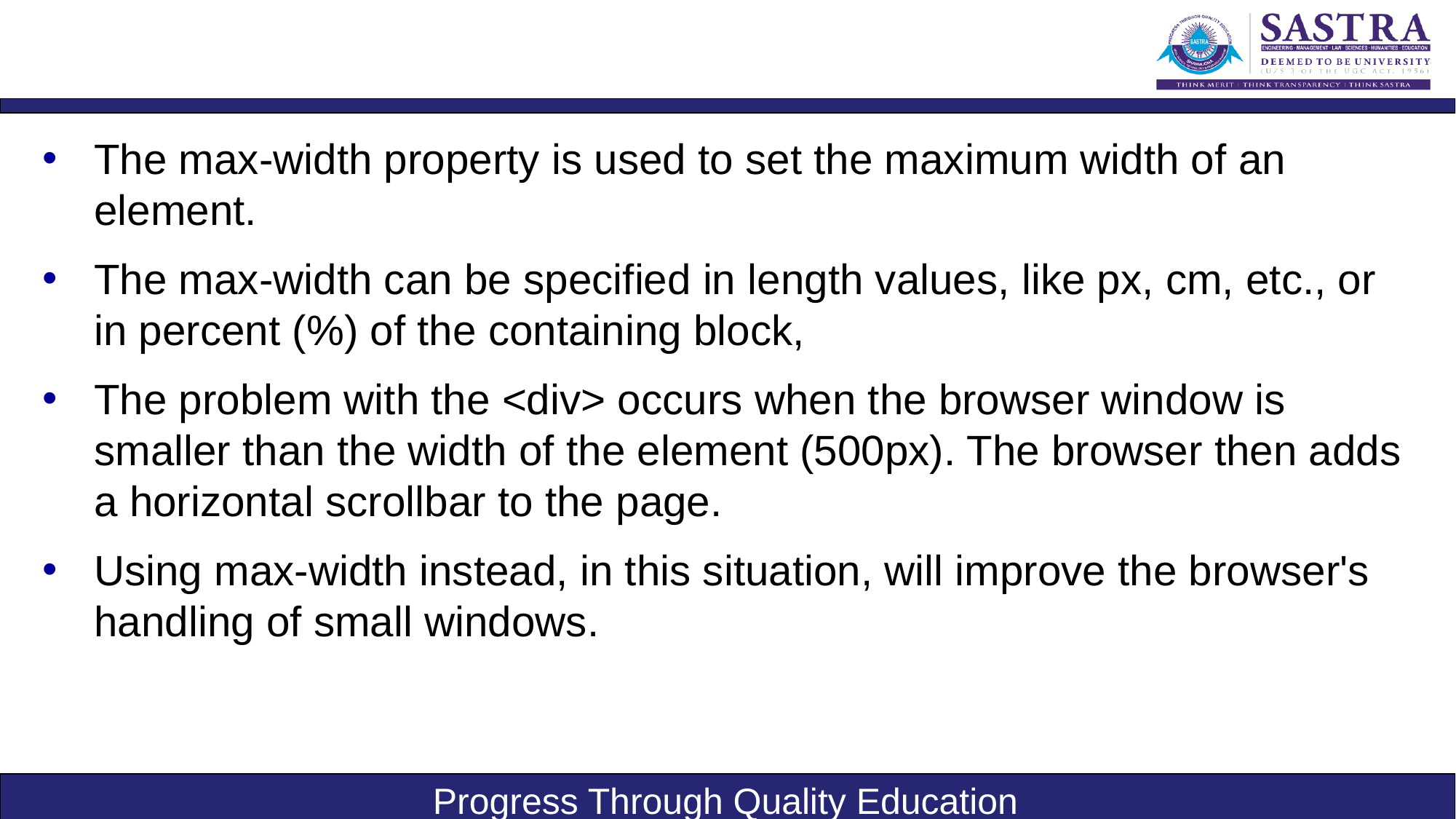

#
The max-width property is used to set the maximum width of an element.
The max-width can be specified in length values, like px, cm, etc., or in percent (%) of the containing block,
The problem with the <div> occurs when the browser window is smaller than the width of the element (500px). The browser then adds a horizontal scrollbar to the page.
Using max-width instead, in this situation, will improve the browser's handling of small windows.